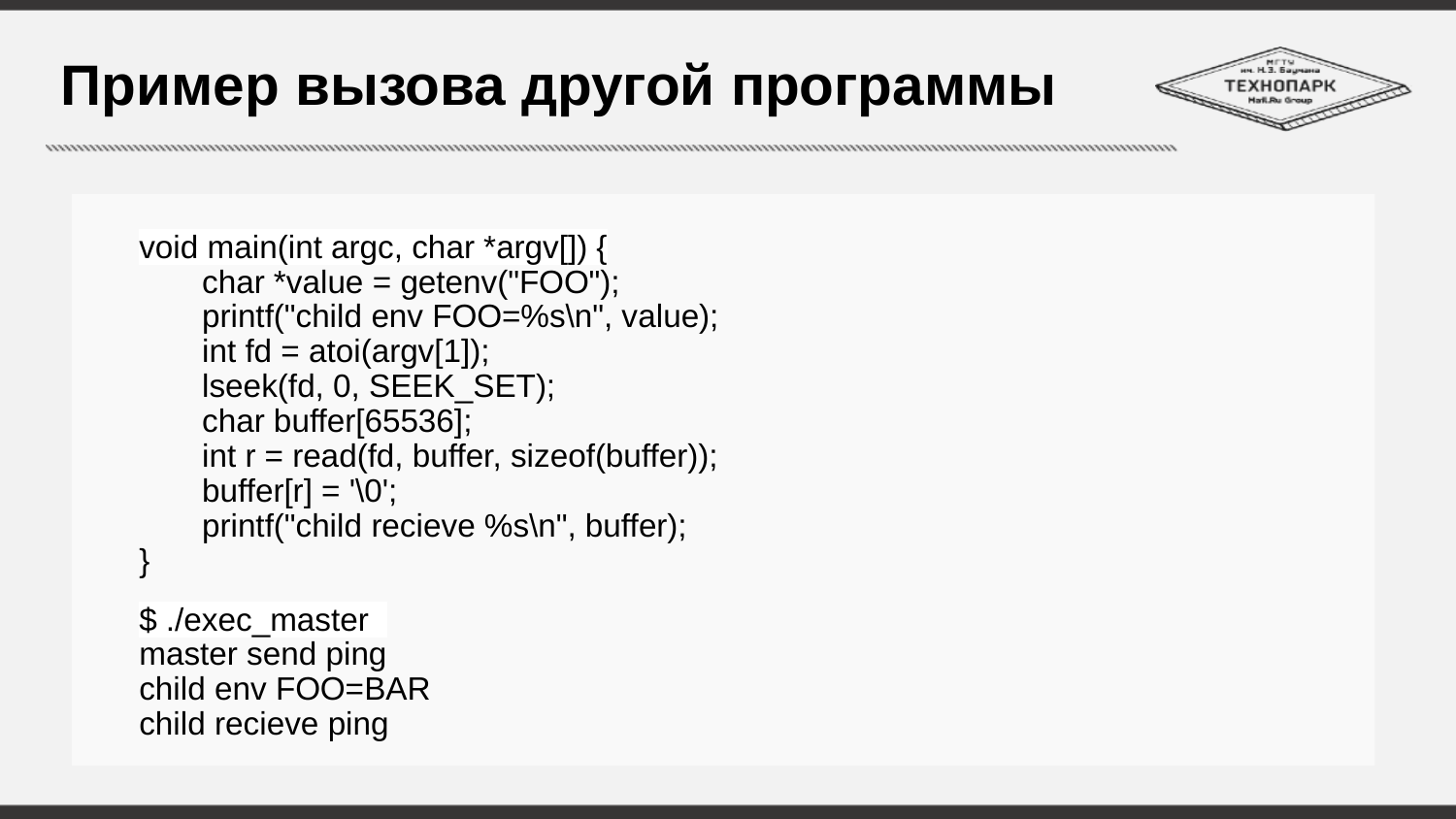

# Пример вызова другой программы
void main(int argc, char *argv[]) {
       char *value = getenv("FOO");
       printf("child env FOO=%s\n", value);
       int fd = atoi(argv[1]);
       lseek(fd, 0, SEEK_SET);
       char buffer[65536];
       int r = read(fd, buffer, sizeof(buffer));
       buffer[r] = '\0';
       printf("child recieve %s\n", buffer);
}

$ ./exec_master
master send ping
child env FOO=BAR
child recieve ping